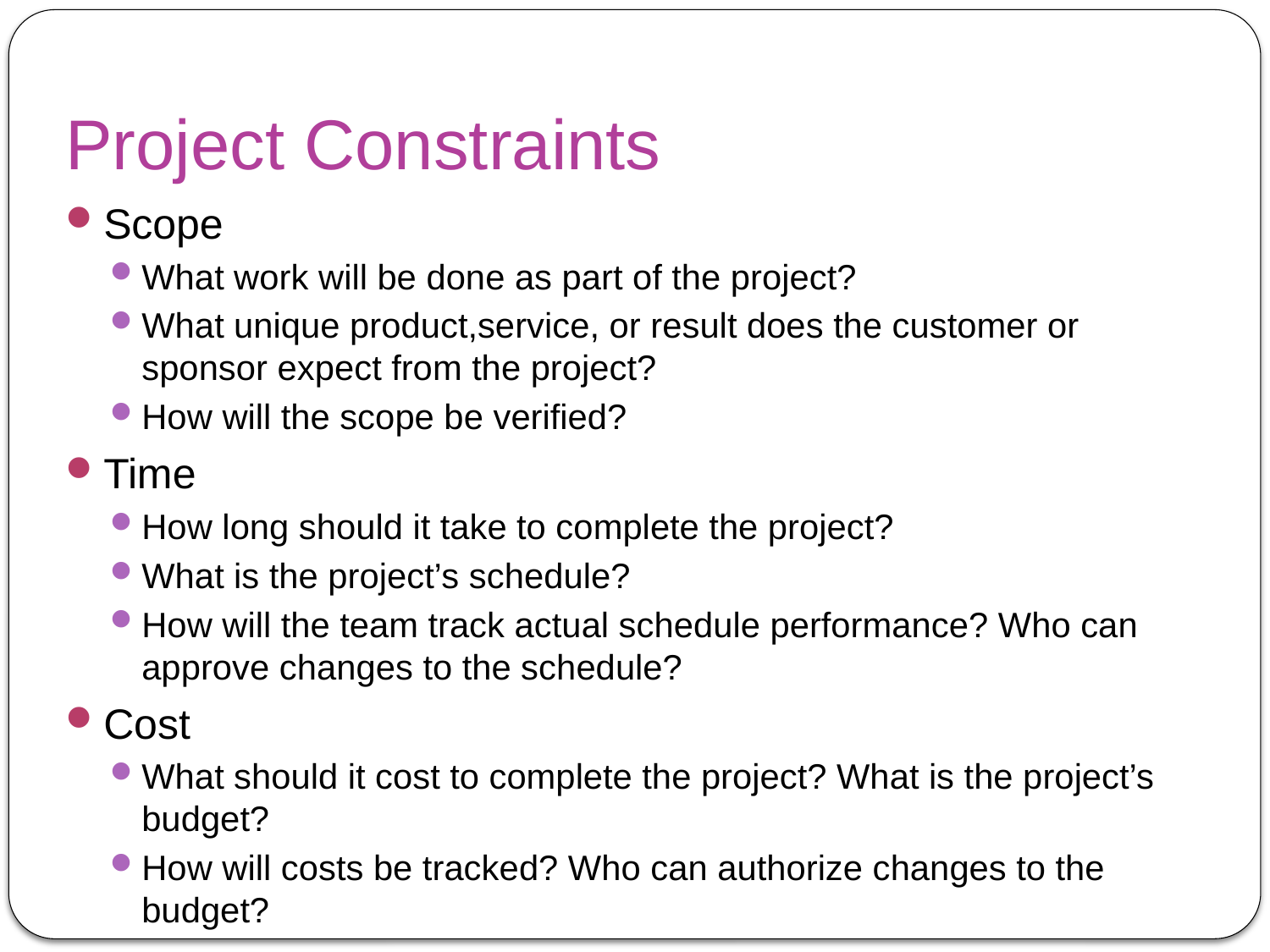

# Project Constraints
Scope
What work will be done as part of the project?
What unique product,service, or result does the customer or sponsor expect from the project?
How will the scope be verified?
Time
How long should it take to complete the project?
What is the project’s schedule?
How will the team track actual schedule performance? Who can approve changes to the schedule?
Cost
What should it cost to complete the project? What is the project’s budget?
How will costs be tracked? Who can authorize changes to the budget?